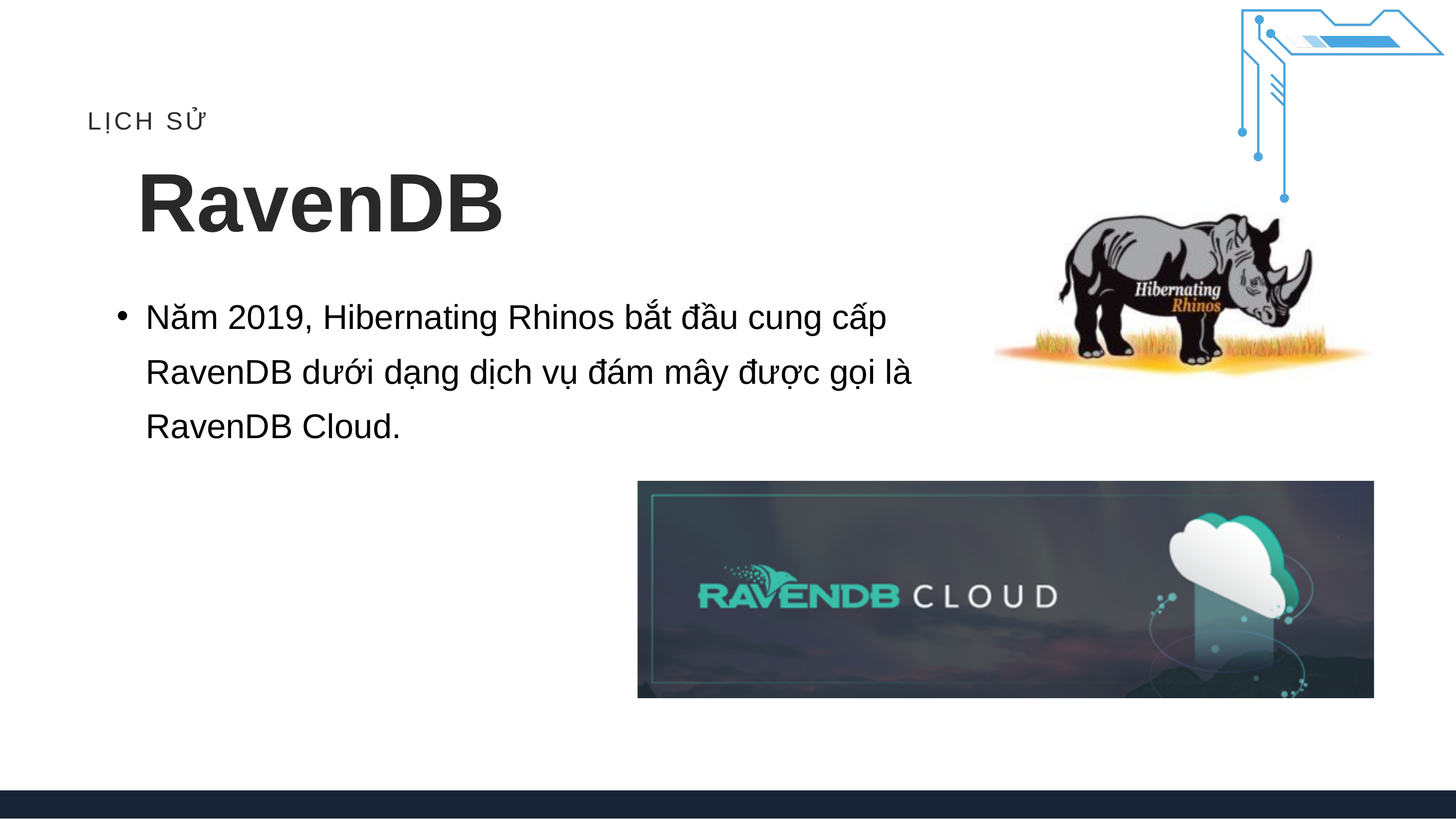

LỊCH SỬ

 RavenDB
Năm 2019, Hibernating Rhinos bắt đầu cung cấp RavenDB dưới dạng dịch vụ đám mây được gọi là RavenDB Cloud.